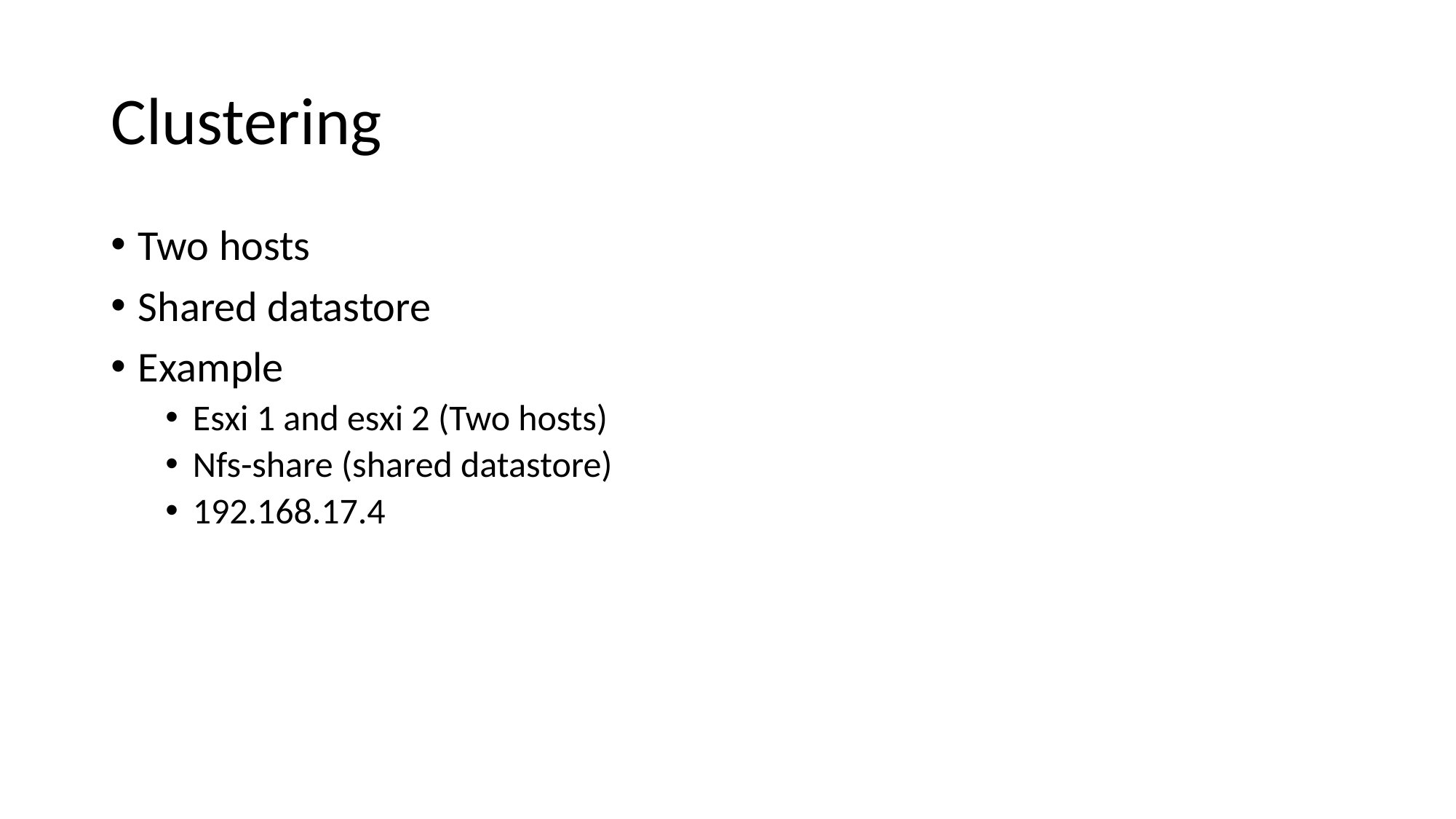

# Clustering
Two hosts
Shared datastore
Example
Esxi 1 and esxi 2 (Two hosts)
Nfs-share (shared datastore)
192.168.17.4